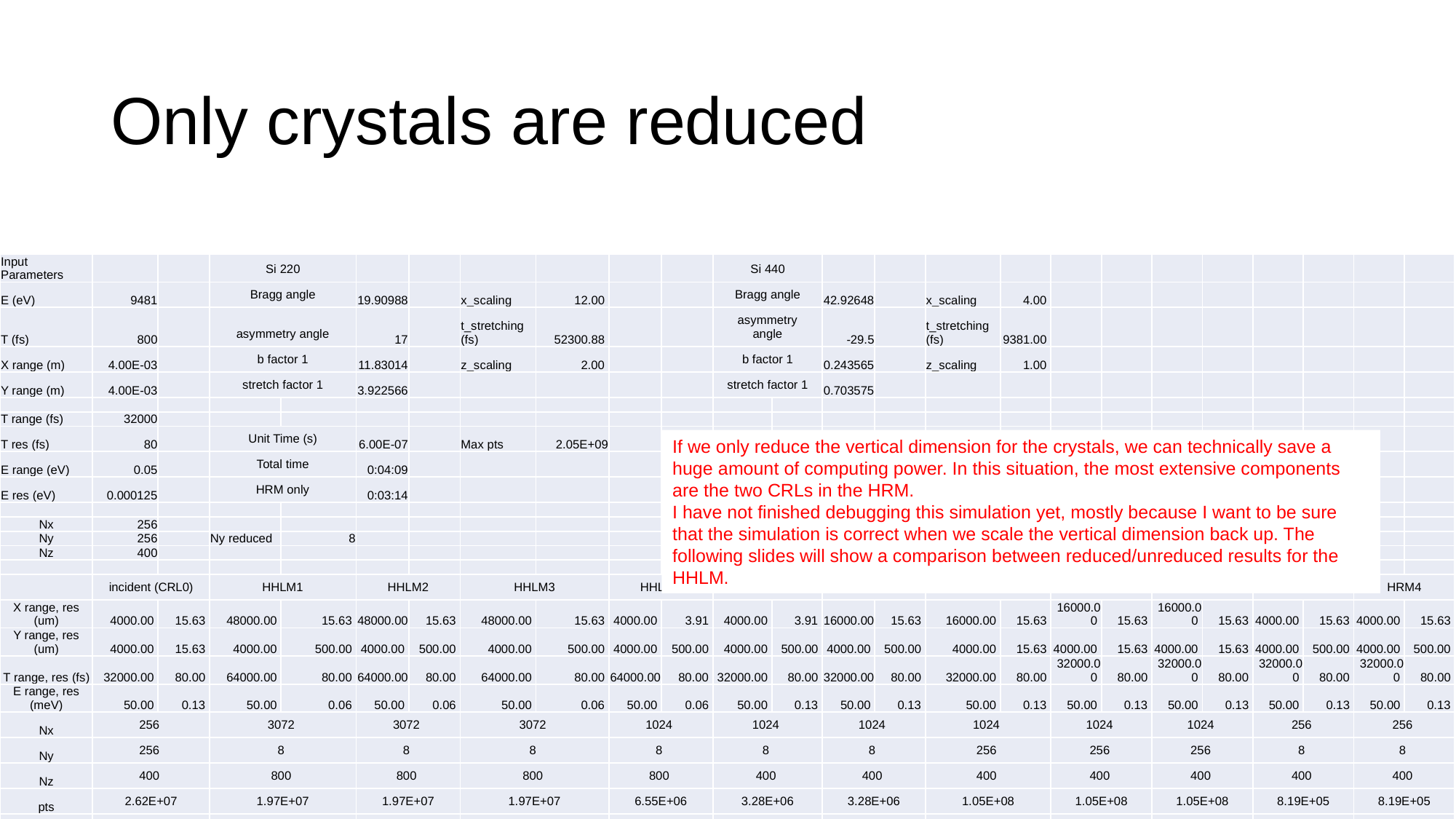

# Only crystals are reduced
| Input Parameters |  |  | Si 220 |  |  |  |  |  |  |  | Si 440 |  |  |  |  |  |  |  |  |  |  |  |  |  |
| --- | --- | --- | --- | --- | --- | --- | --- | --- | --- | --- | --- | --- | --- | --- | --- | --- | --- | --- | --- | --- | --- | --- | --- | --- |
| E (eV) | 9481 |  | Bragg angle |  | 19.90988 |  | x\_scaling | 12.00 |  |  | Bragg angle |  | 42.92648 |  | x\_scaling | 4.00 |  |  |  |  |  |  |  |  |
| T (fs) | 800 |  | asymmetry angle |  | 17 |  | t\_stretching (fs) | 52300.88 |  |  | asymmetry angle |  | -29.5 |  | t\_stretching (fs) | 9381.00 |  |  |  |  |  |  |  |  |
| X range (m) | 4.00E-03 |  | b factor 1 |  | 11.83014 |  | z\_scaling | 2.00 |  |  | b factor 1 |  | 0.243565 |  | z\_scaling | 1.00 |  |  |  |  |  |  |  |  |
| Y range (m) | 4.00E-03 |  | stretch factor 1 |  | 3.922566 |  |  |  |  |  | stretch factor 1 |  | 0.703575 |  |  |  |  |  |  |  |  |  |  |  |
|  |  |  |  |  |  |  |  |  |  |  |  |  |  |  |  |  |  |  |  |  |  |  |  |  |
| T range (fs) | 32000 |  |  |  |  |  |  |  |  |  |  |  |  |  |  |  |  |  |  |  |  |  |  |  |
| T res (fs) | 80 |  | Unit Time (s) |  | 6.00E-07 |  | Max pts | 2.05E+09 |  |  |  |  |  |  |  |  |  |  |  |  |  |  |  |  |
| E range (eV) | 0.05 |  | Total time |  | 0:04:09 |  |  |  |  |  |  |  |  |  |  |  |  |  |  |  |  |  |  |  |
| E res (eV) | 0.000125 |  | HRM only |  | 0:03:14 |  |  |  |  |  |  |  |  |  |  |  |  |  |  |  |  |  |  |  |
|  |  |  |  |  |  |  |  |  |  |  |  |  |  |  |  |  |  |  |  |  |  |  |  |  |
| Nx | 256 |  |  |  |  |  |  |  |  |  |  |  |  |  |  |  |  |  |  |  |  |  |  |  |
| Ny | 256 |  | Ny reduced | 8 |  |  |  |  |  |  |  |  |  |  |  |  |  |  |  |  |  |  |  |  |
| Nz | 400 |  |  |  |  |  |  |  |  |  |  |  |  |  |  |  |  |  |  |  |  |  |  |  |
|  |  |  |  |  |  |  |  |  |  |  |  |  |  |  |  |  |  |  |  |  |  |  |  |  |
|  | incident (CRL0) |  | HHLM1 |  | HHLM2 |  | HHLM3 |  | HHLM4 |  | HRM1 |  | HRM2 |  | CRL1 |  | Slit |  | CRL2 |  | HRM3 |  | HRM4 |  |
| X range, res (um) | 4000.00 | 15.63 | 48000.00 | 15.63 | 48000.00 | 15.63 | 48000.00 | 15.63 | 4000.00 | 3.91 | 4000.00 | 3.91 | 16000.00 | 15.63 | 16000.00 | 15.63 | 16000.00 | 15.63 | 16000.00 | 15.63 | 4000.00 | 15.63 | 4000.00 | 15.63 |
| Y range, res (um) | 4000.00 | 15.63 | 4000.00 | 500.00 | 4000.00 | 500.00 | 4000.00 | 500.00 | 4000.00 | 500.00 | 4000.00 | 500.00 | 4000.00 | 500.00 | 4000.00 | 15.63 | 4000.00 | 15.63 | 4000.00 | 15.63 | 4000.00 | 500.00 | 4000.00 | 500.00 |
| T range, res (fs) | 32000.00 | 80.00 | 64000.00 | 80.00 | 64000.00 | 80.00 | 64000.00 | 80.00 | 64000.00 | 80.00 | 32000.00 | 80.00 | 32000.00 | 80.00 | 32000.00 | 80.00 | 32000.00 | 80.00 | 32000.00 | 80.00 | 32000.00 | 80.00 | 32000.00 | 80.00 |
| E range, res (meV) | 50.00 | 0.13 | 50.00 | 0.06 | 50.00 | 0.06 | 50.00 | 0.06 | 50.00 | 0.06 | 50.00 | 0.13 | 50.00 | 0.13 | 50.00 | 0.13 | 50.00 | 0.13 | 50.00 | 0.13 | 50.00 | 0.13 | 50.00 | 0.13 |
| Nx | 256 |  | 3072 |  | 3072 |  | 3072 |  | 1024 |  | 1024 |  | 1024 |  | 1024 |  | 1024 |  | 1024 |  | 256 |  | 256 |  |
| Ny | 256 |  | 8 |  | 8 |  | 8 |  | 8 |  | 8 |  | 8 |  | 256 |  | 256 |  | 256 |  | 8 |  | 8 |  |
| Nz | 400 |  | 800 |  | 800 |  | 800 |  | 800 |  | 400 |  | 400 |  | 400 |  | 400 |  | 400 |  | 400 |  | 400 |  |
| pts | 2.62E+07 |  | 1.97E+07 |  | 1.97E+07 |  | 1.97E+07 |  | 6.55E+06 |  | 3.28E+06 |  | 3.28E+06 |  | 1.05E+08 |  | 1.05E+08 |  | 1.05E+08 |  | 8.19E+05 |  | 8.19E+05 |  |
| Estimated time | 0:00:16 |  | 0:00:28 |  | 0:00:39 |  | 0:00:51 |  | 0:00:55 |  | 0:00:57 |  | 0:00:59 |  | 0:02:02 |  | 0:03:05 |  | 0:04:08 |  | 0:04:08 |  | 0:04:09 |  |
If we only reduce the vertical dimension for the crystals, we can technically save a huge amount of computing power. In this situation, the most extensive components are the two CRLs in the HRM.
I have not finished debugging this simulation yet, mostly because I want to be sure that the simulation is correct when we scale the vertical dimension back up. The following slides will show a comparison between reduced/unreduced results for the HHLM.